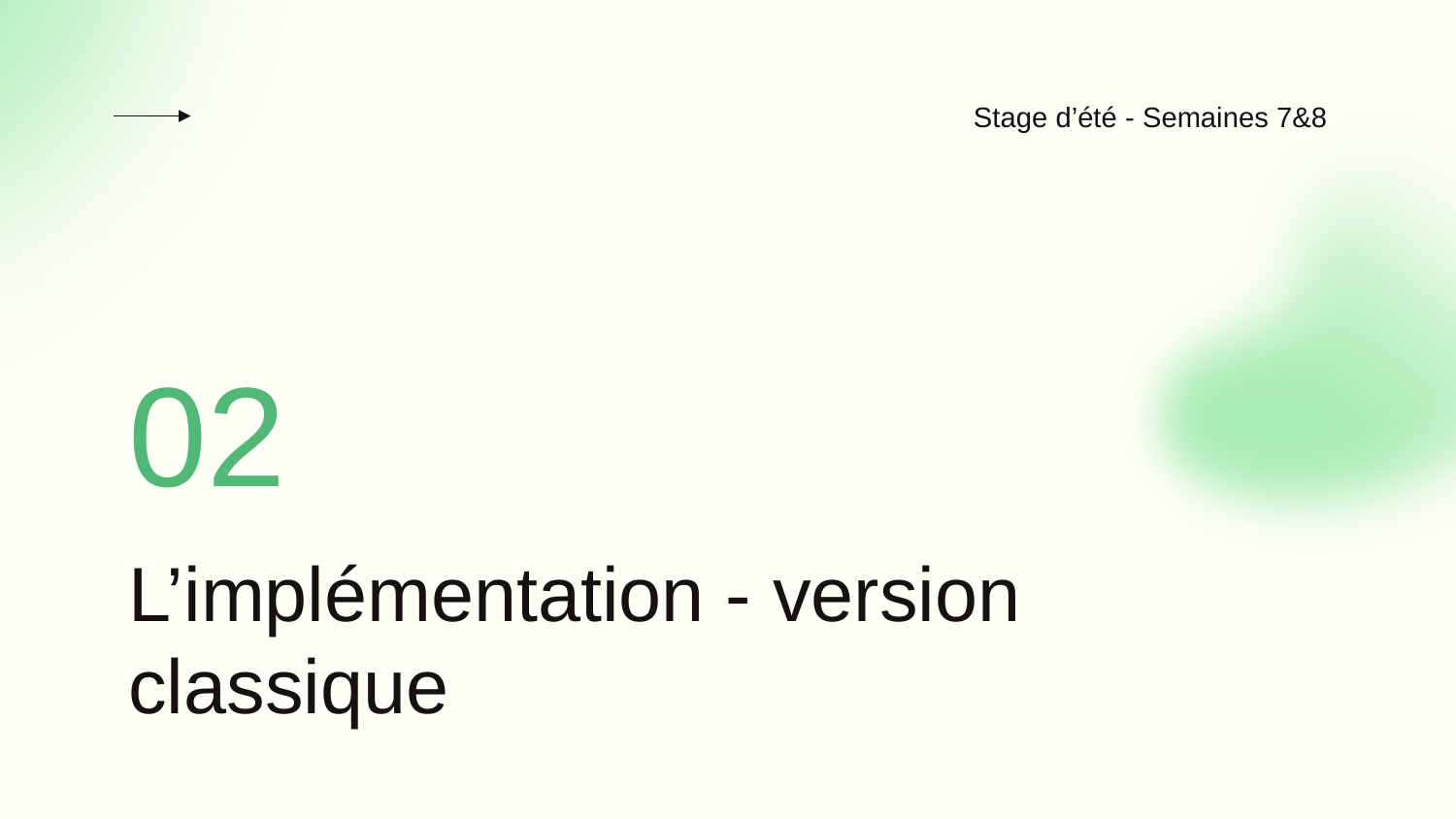

Stage d’été - Semaines 7&8
02
# L’implémentation - version classique